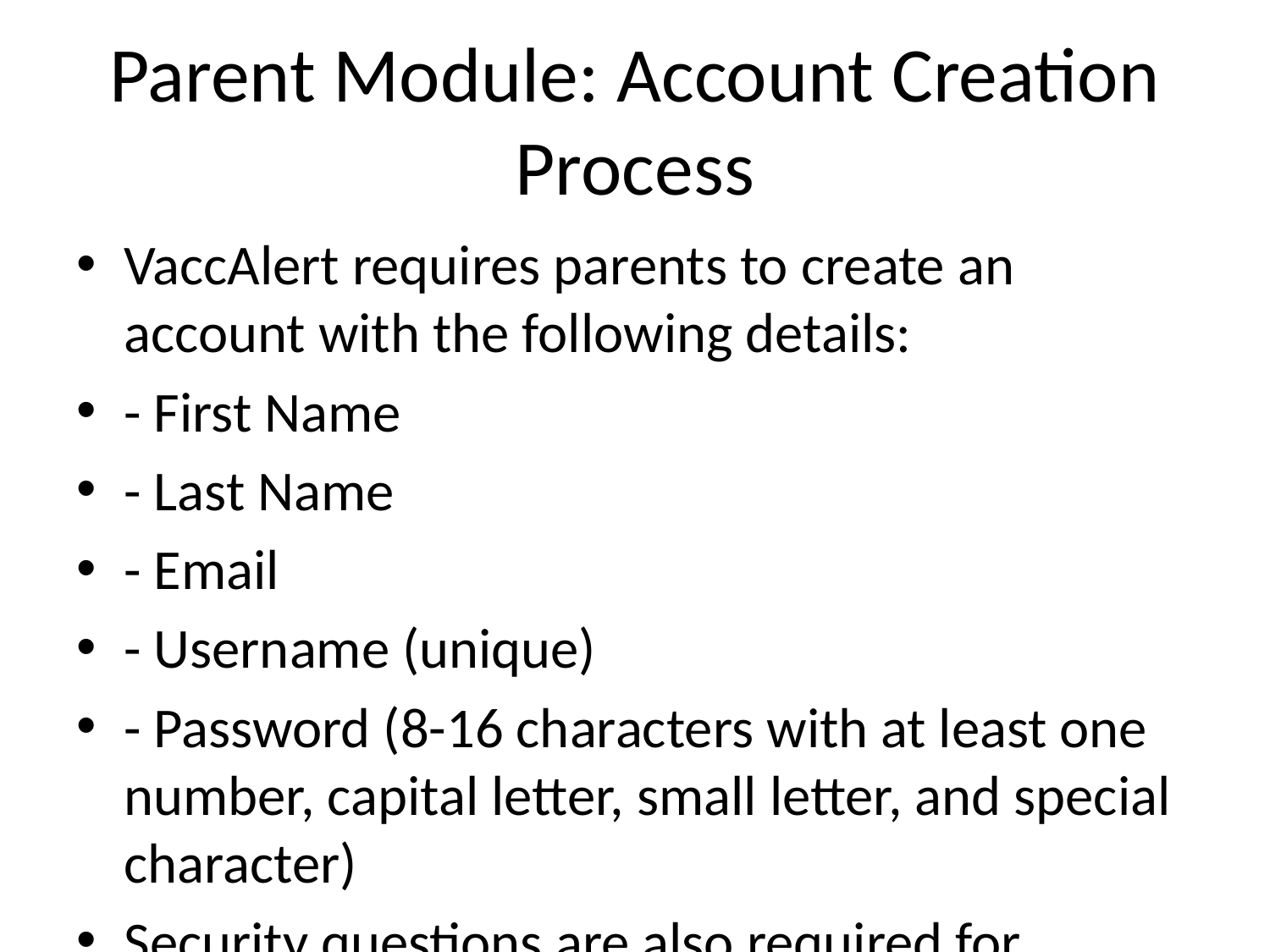

# Parent Module: Account Creation Process
VaccAlert requires parents to create an account with the following details:
- First Name
- Last Name
- Email
- Username (unique)
- Password (8-16 characters with at least one number, capital letter, small letter, and special character)
Security questions are also required for password recovery.